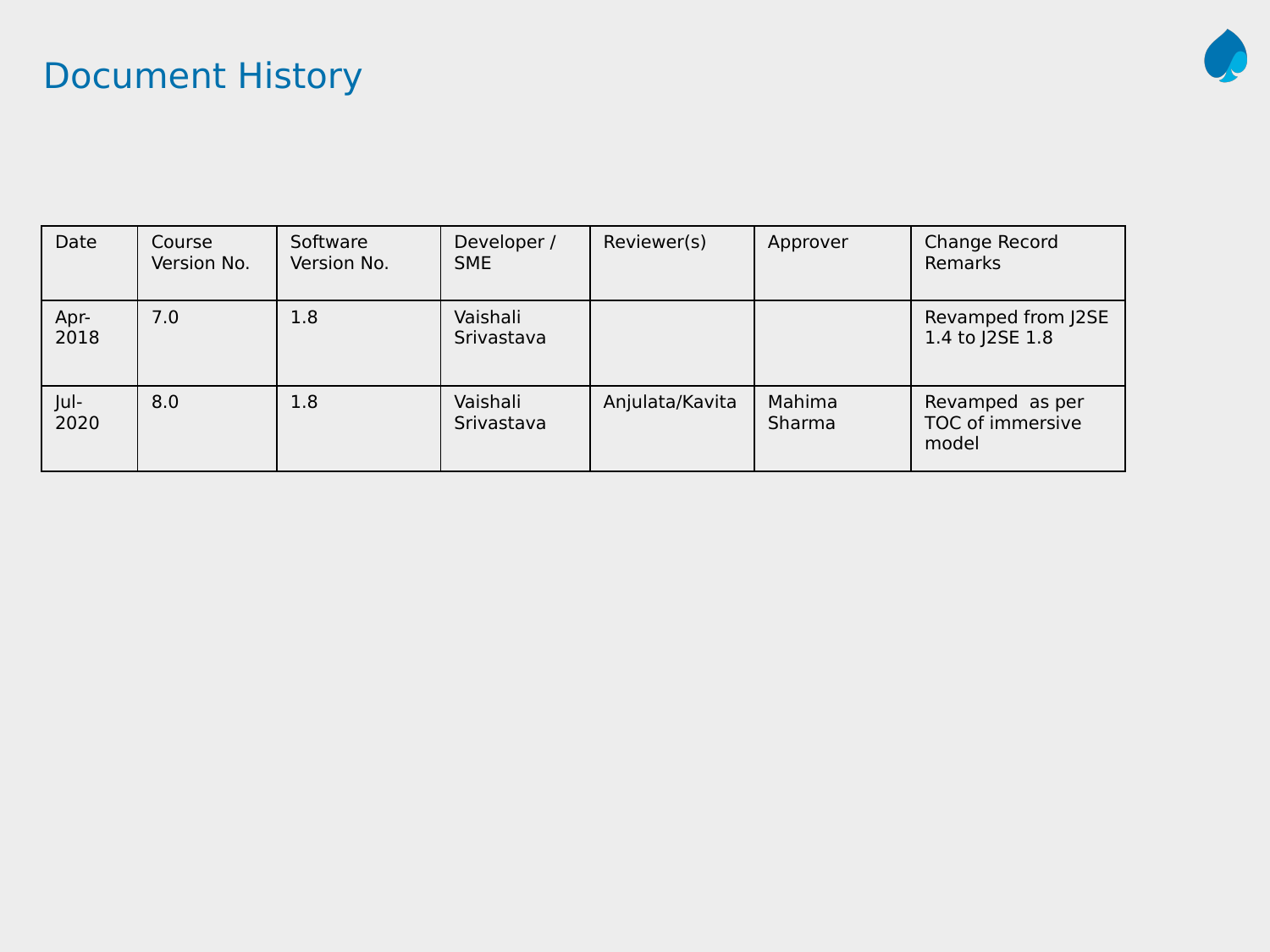

# Document History
| Date | Course Version No. | Software Version No. | Developer / SME | Reviewer(s) | Approver | Change Record Remarks |
| --- | --- | --- | --- | --- | --- | --- |
| Apr-2018 | 7.0 | 1.8 | Vaishali Srivastava |  |  | Revamped from J2SE 1.4 to J2SE 1.8 |
| Jul-2020 | 8.0 | 1.8 | Vaishali Srivastava | Anjulata/Kavita | Mahima Sharma | Revamped as per TOC of immersive model |